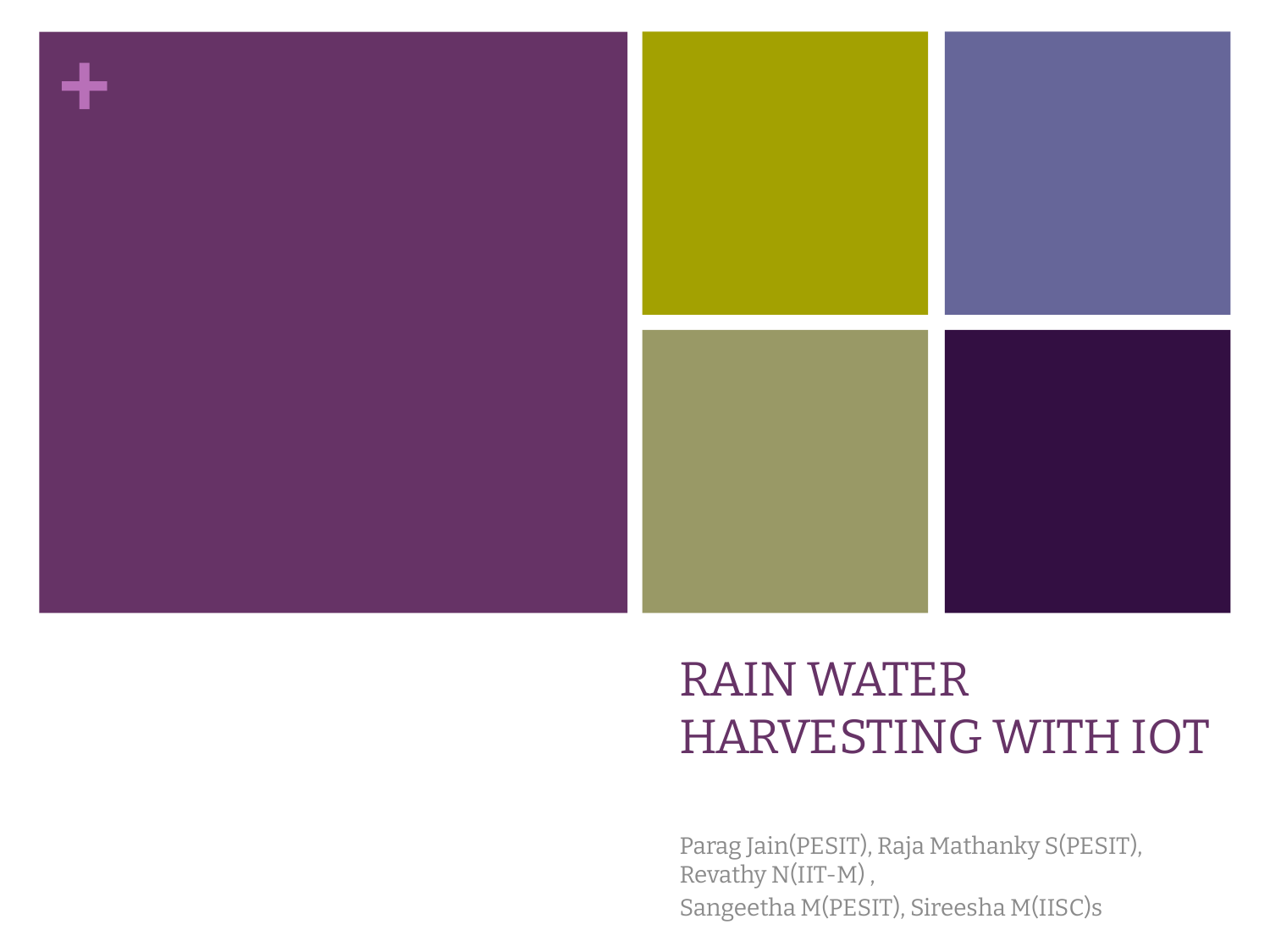

# RAIN WATER HARVESTING WITH IOT
Parag Jain(PESIT), Raja Mathanky S(PESIT), Revathy N(IIT-M) ,
Sangeetha M(PESIT), Sireesha M(IISC)s